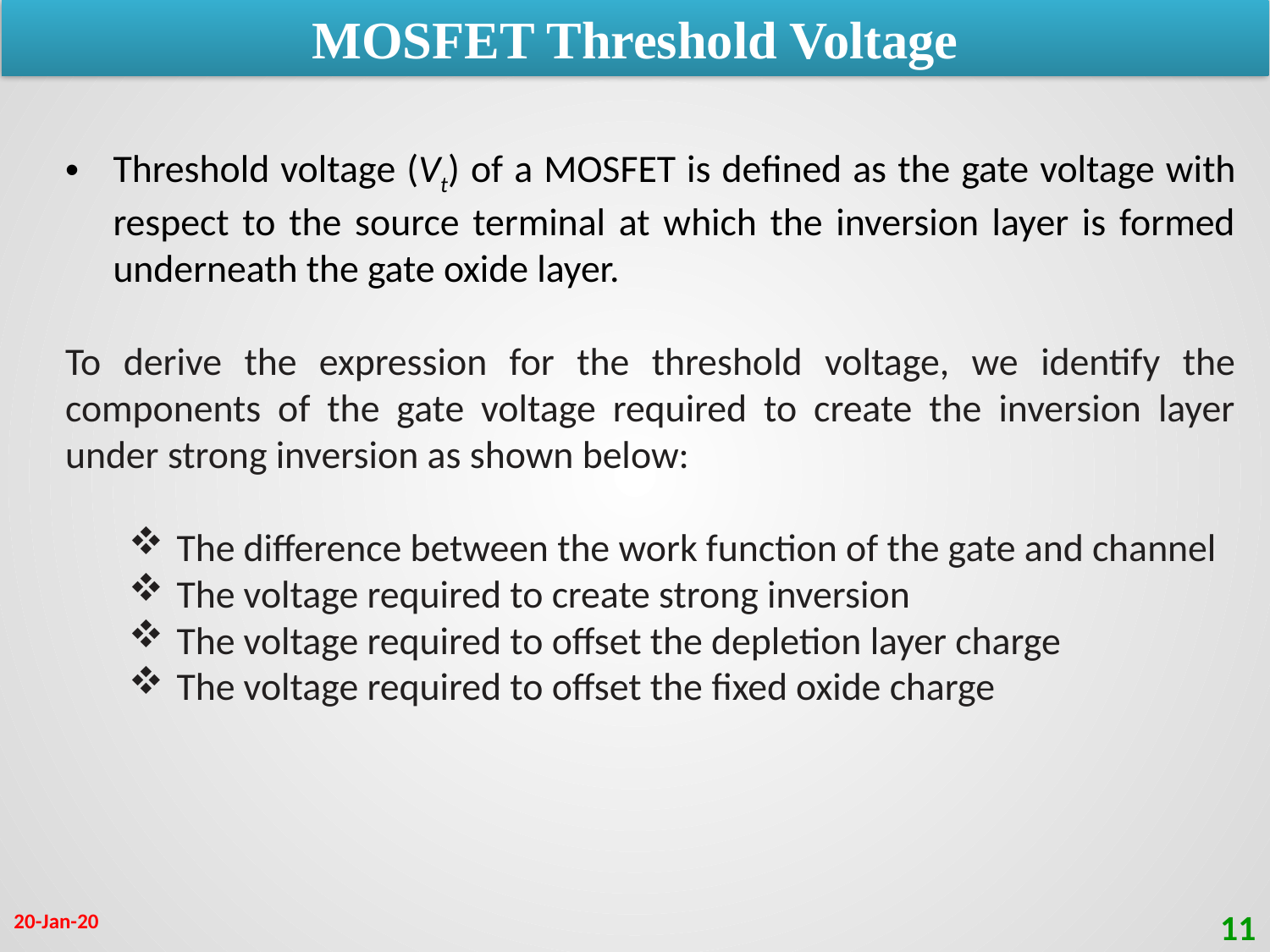

MOSFET Threshold Voltage
Threshold voltage (Vt) of a MOSFET is defined as the gate voltage with respect to the source terminal at which the inversion layer is formed underneath the gate oxide layer.

To derive the expression for the threshold voltage, we identify the components of the gate voltage required to create the inversion layer under strong inversion as shown below:

The difference between the work function of the gate and channel
The voltage required to create strong inversion
The voltage required to offset the depletion layer charge
The voltage required to offset the fixed oxide charge
20-Jan-20
11